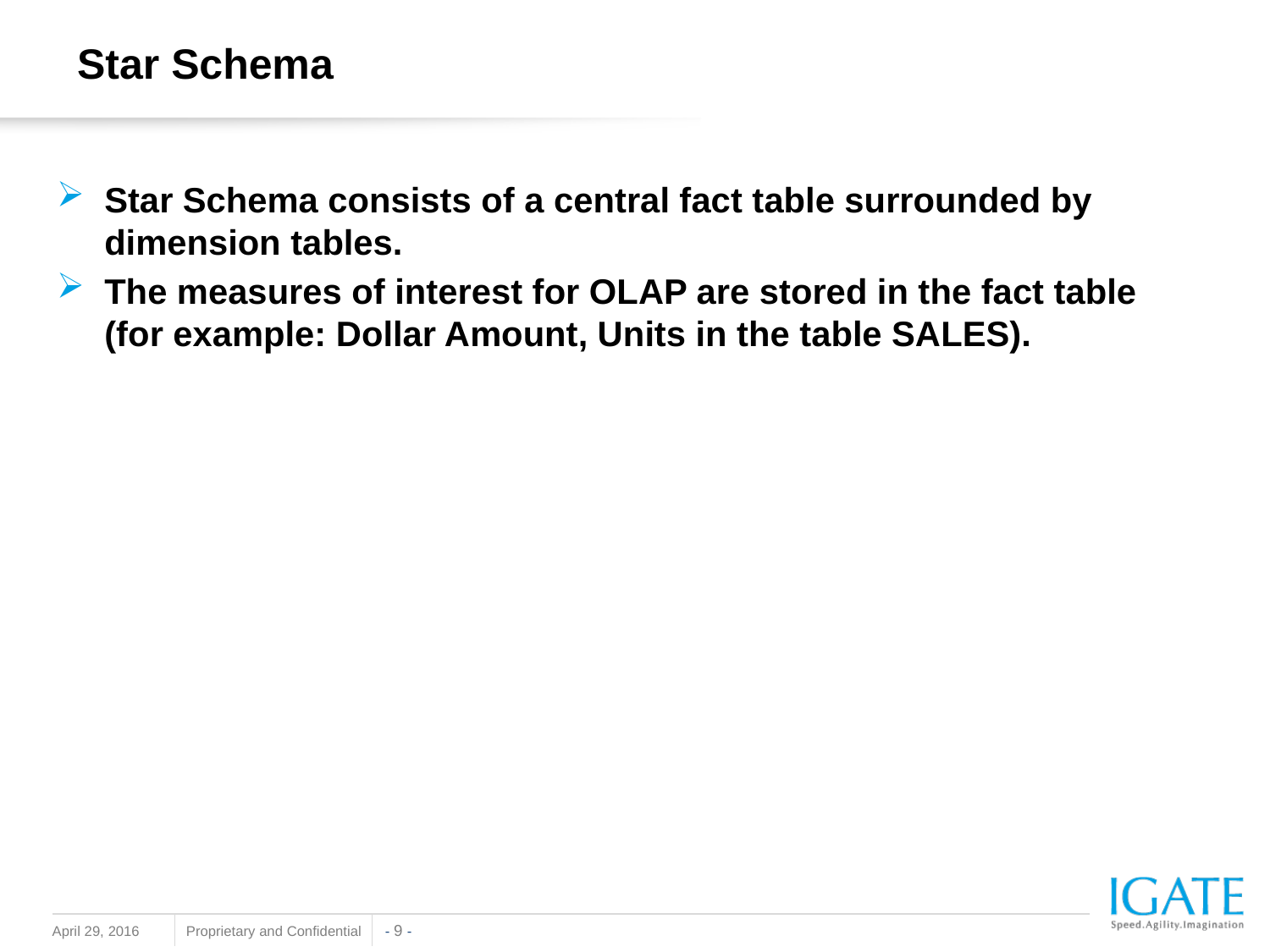

Star Schema
Star Schema consists of a central fact table surrounded by dimension tables.
The measures of interest for OLAP are stored in the fact table (for example: Dollar Amount, Units in the table SALES).